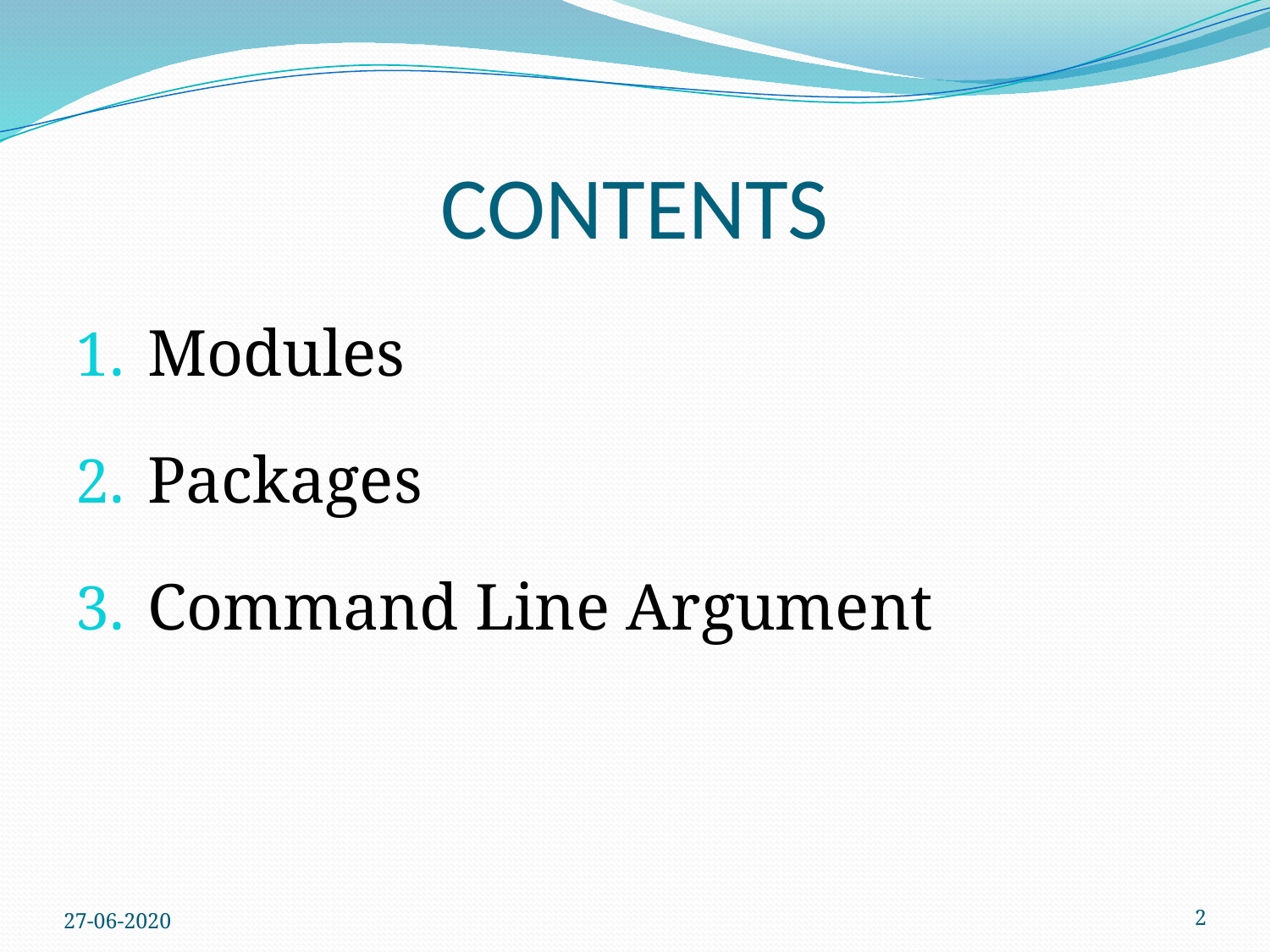

# CONTENTS
Modules
Packages
Command Line Argument

27-06-2020
2